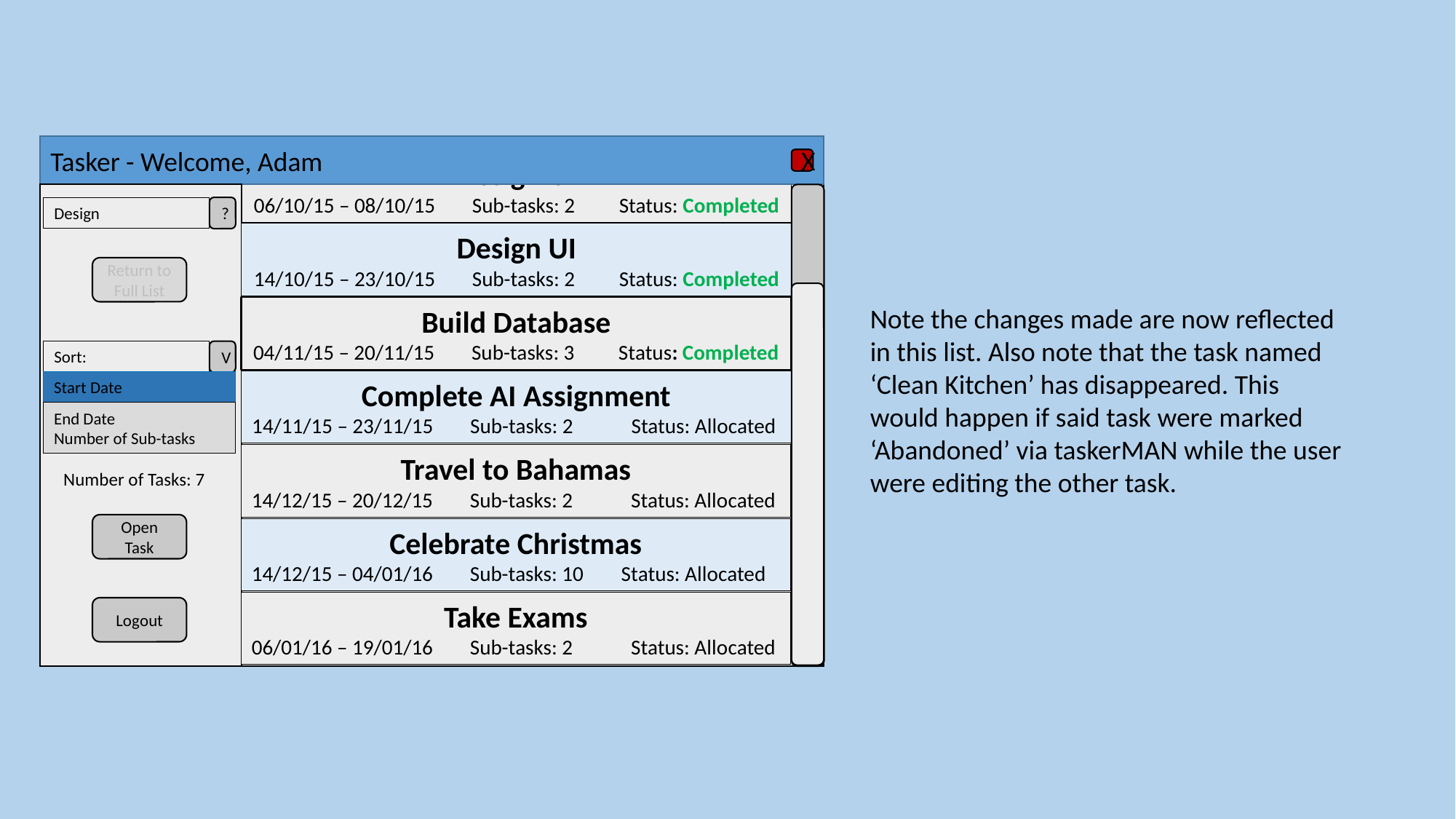

Tasker - Welcome, Adam

X
Design UI
06/10/15 – 08/10/15	Sub-tasks: 2	        Status: Completed

?
Design
Design UI
14/10/15 – 23/10/15	Sub-tasks: 2	        Status: Completed
Return to Full List

Note the changes made are now reflected in this list. Also note that the task named ‘Clean Kitchen’ has disappeared. This would happen if said task were marked ‘Abandoned’ via taskerMAN while the user were editing the other task.
Build Database
04/11/15 – 20/11/15	Sub-tasks: 3	        Status: Completed
V
Sort:
Complete AI Assignment
14/11/15 – 23/11/15	Sub-tasks: 2	           Status: Allocated
Start Date
End Date
Number of Sub-tasks
Travel to Bahamas
14/12/15 – 20/12/15	Sub-tasks: 2	           Status: Allocated
Number of Tasks: 7
Open Task
Celebrate Christmas
14/12/15 – 04/01/16	Sub-tasks: 10        Status: Allocated
Take Exams
06/01/16 – 19/01/16	Sub-tasks: 2	           Status: Allocated
Logout